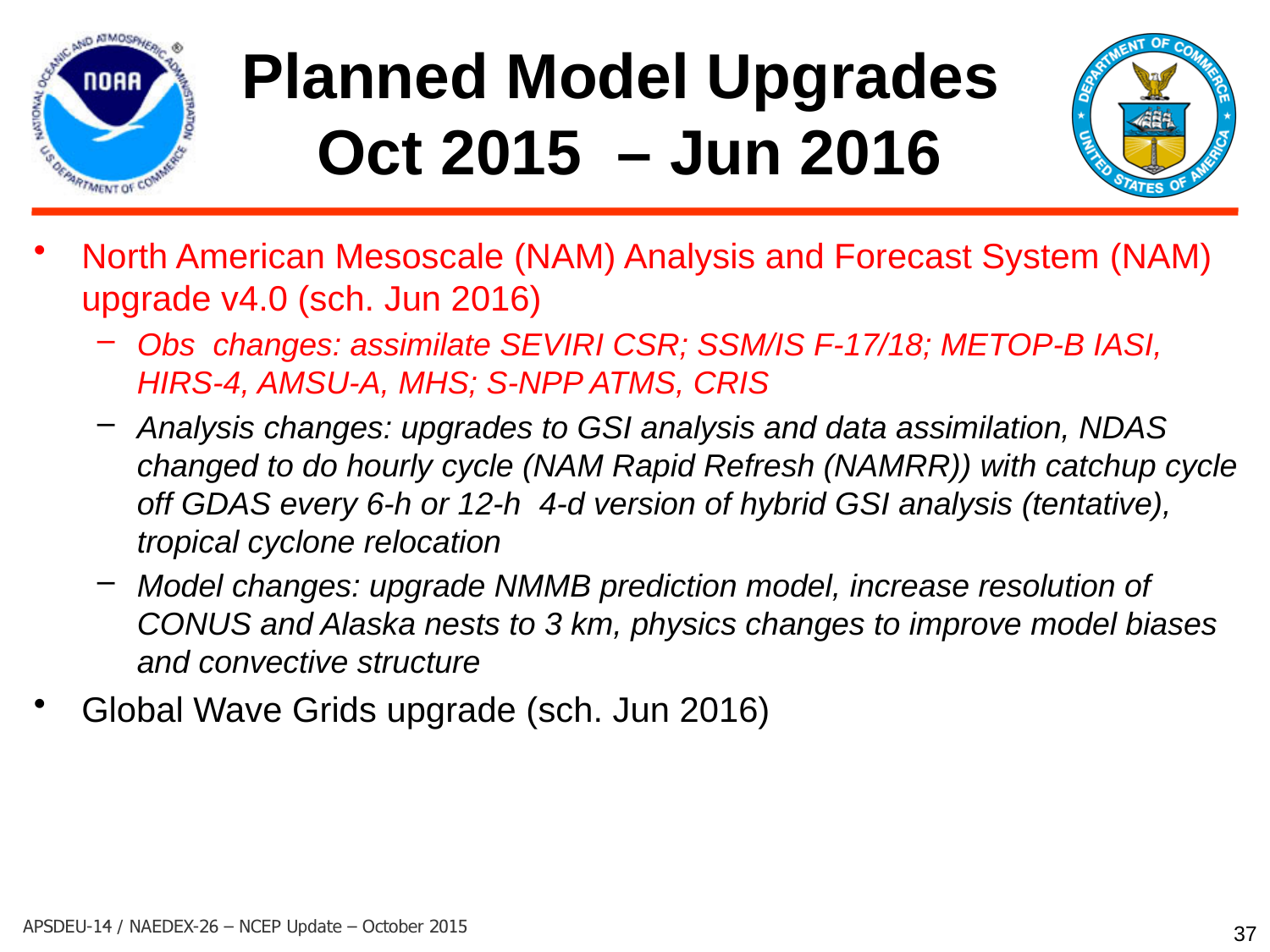

# Planned Model Upgrades Oct 2015  – Jun 2016

North American Mesoscale (NAM) Analysis and Forecast System (NAM) upgrade v4.0 (sch. Jun 2016)
Obs  changes: assimilate SEVIRI CSR; SSM/IS F-17/18; METOP-B IASI, HIRS-4, AMSU-A, MHS; S-NPP ATMS, CRIS
Analysis changes: upgrades to GSI analysis and data assimilation, NDAS changed to do hourly cycle (NAM Rapid Refresh (NAMRR)) with catchup cycle off GDAS every 6-h or 12-h ​ 4-d version of hybrid GSI analysis (tentative), tropical cyclone relocation
Model changes: upgrade NMMB prediction model, increase resolution of CONUS and Alaska nests to 3 km, physics changes to improve model biases and convective structure
Global Wave Grids upgrade (sch. Jun 2016)

37
APSDEU-14 / NAEDEX-26 – NCEP Update – October 2015